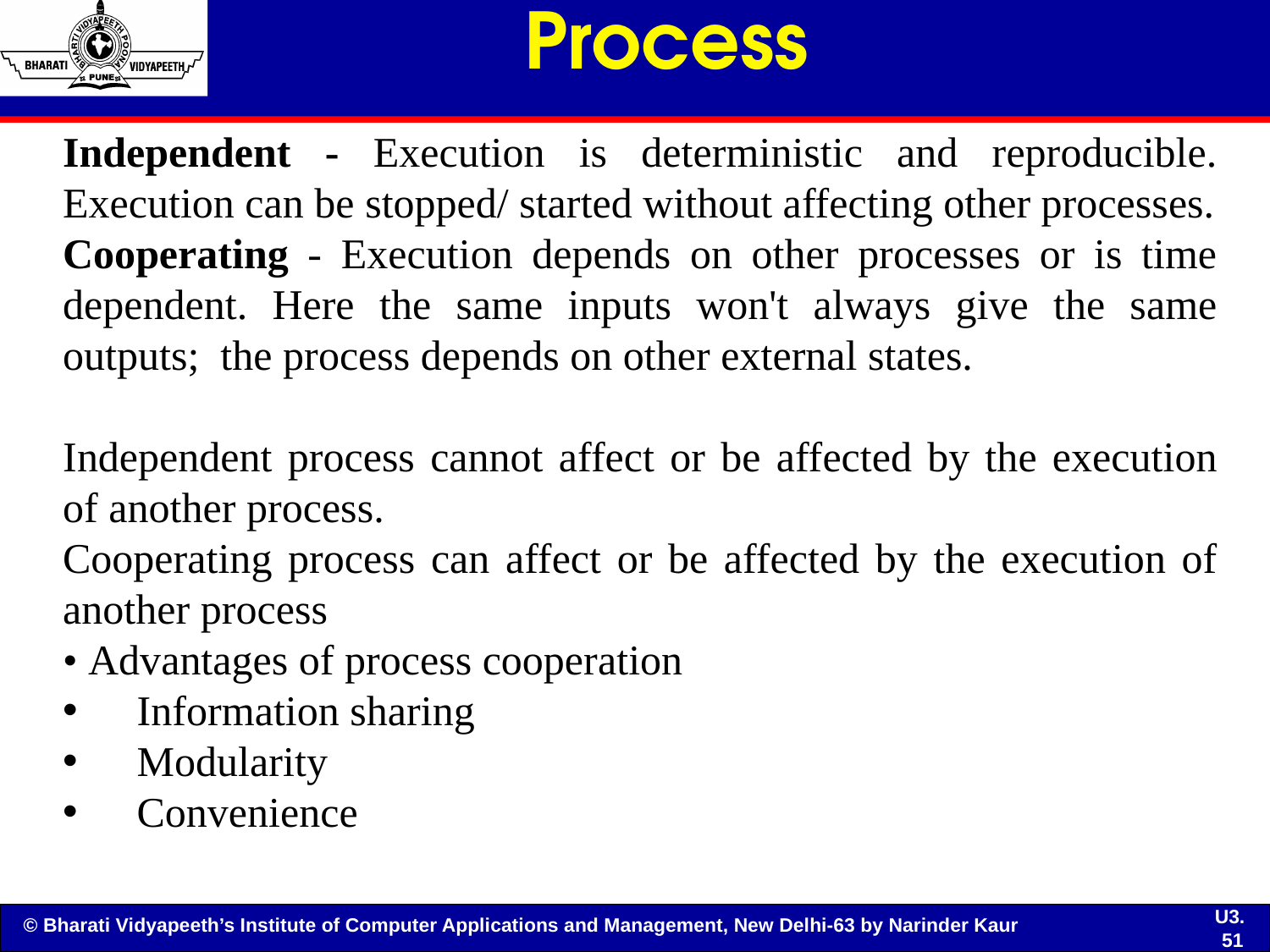

# Process
Independent - Execution is deterministic and reproducible. Execution can be stopped/ started without affecting other processes.
Cooperating - Execution depends on other processes or is time dependent. Here the same inputs won't always give the same outputs;  the process depends on other external states.

Independent process cannot affect or be affected by the execution of another process.
Cooperating process can affect or be affected by the execution of another process
• Advantages of process cooperation
 Information sharing
 Modularity
 Convenience